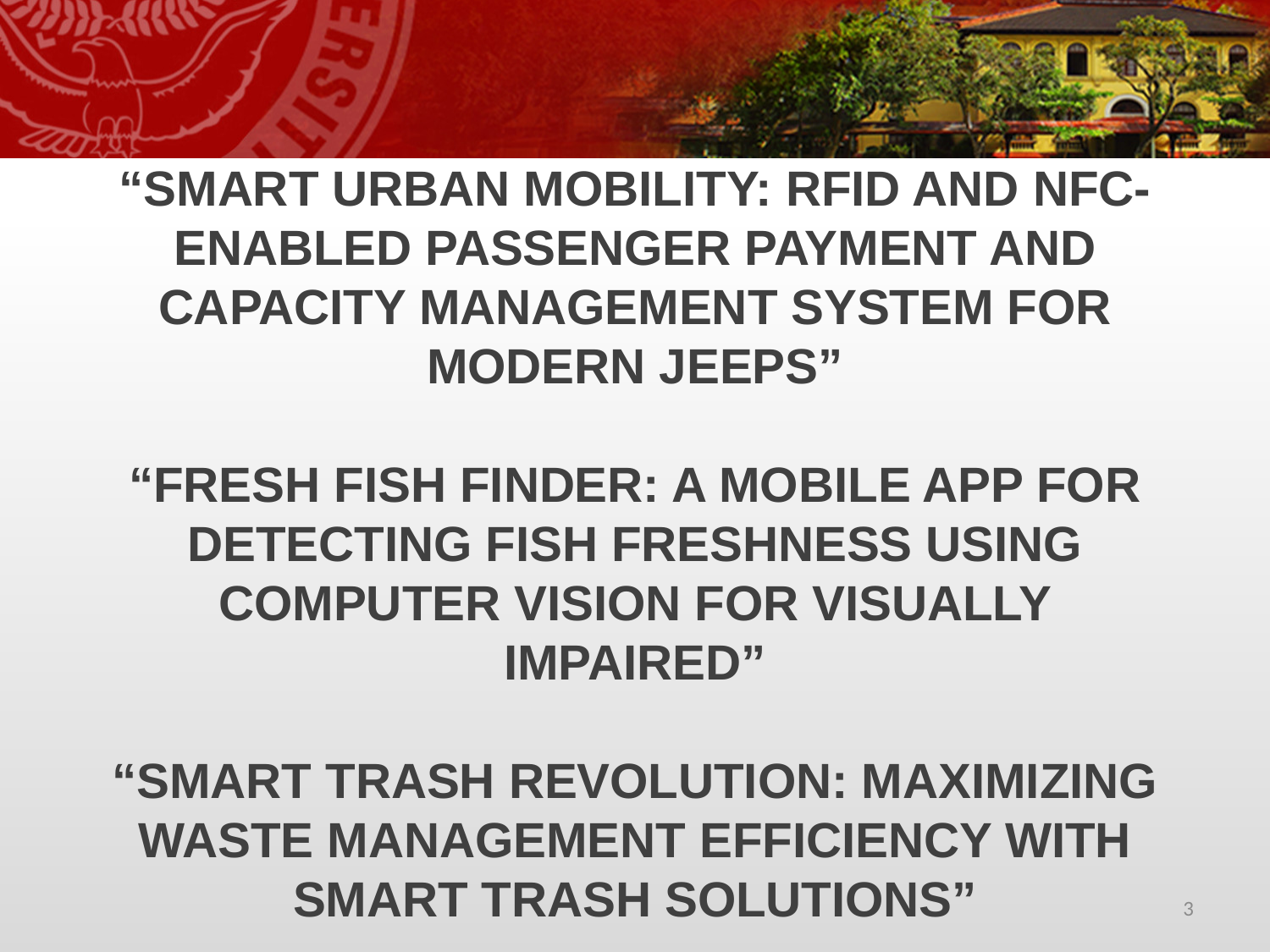

# “Smart Urban Mobility: RFID and NFC-enabled Passenger Payment and Capacity Management System for Modern Jeeps” “Fresh Fish Finder: A Mobile App for Detecting Fish Freshness Using Computer Vision for Visually Impaired” “Smart Trash Revolution: Maximizing Waste Management Efficiency with Smart Trash Solutions”
3